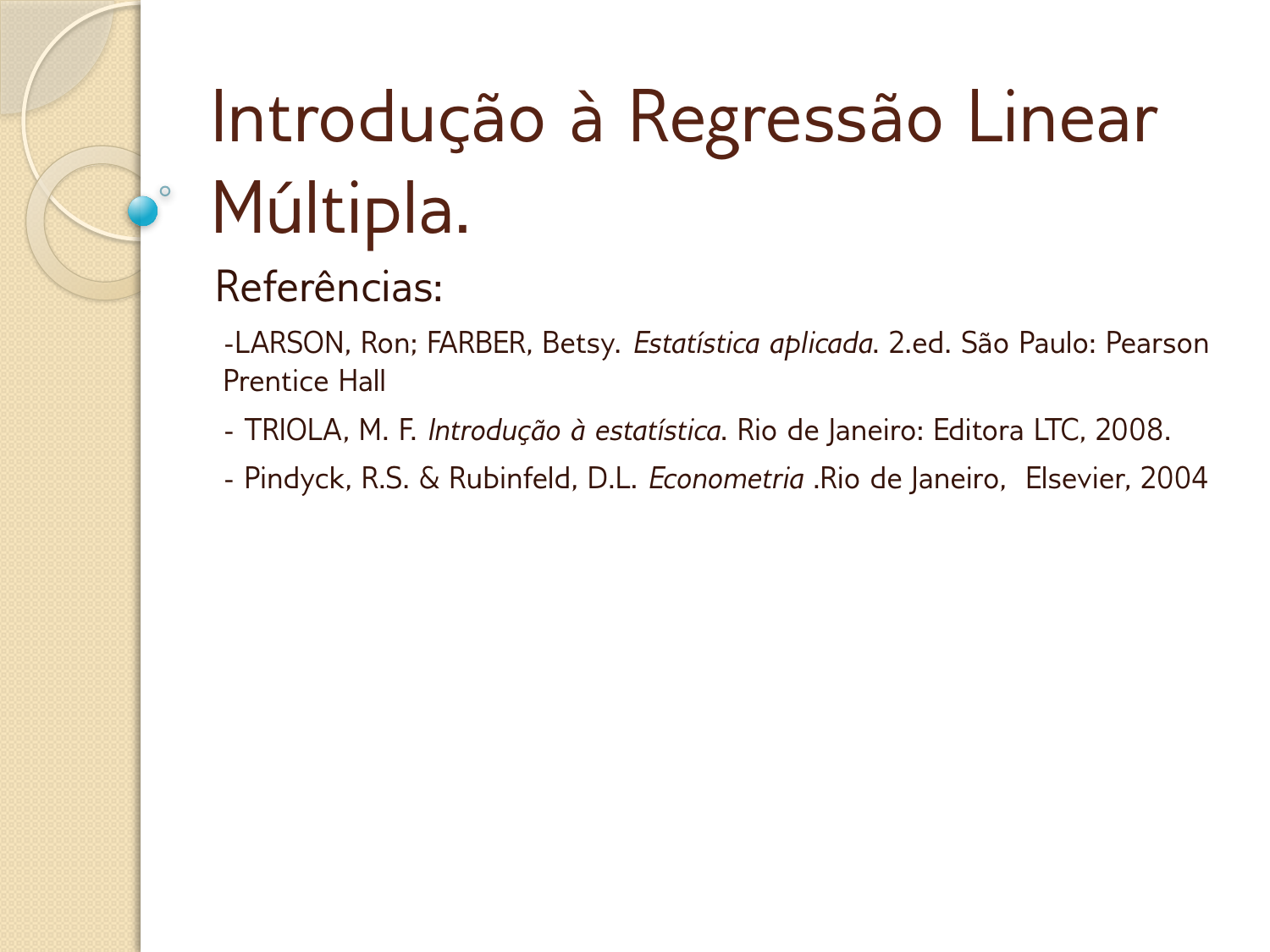

# Introdução à Regressão Linear Múltipla.
Referências:
-LARSON, Ron; FARBER, Betsy. Estatística aplicada. 2.ed. São Paulo: Pearson Prentice Hall
- TRIOLA, M. F. Introdução à estatística. Rio de Janeiro: Editora LTC, 2008.
- Pindyck, R.S. & Rubinfeld, D.L. Econometria .Rio de Janeiro,  Elsevier, 2004